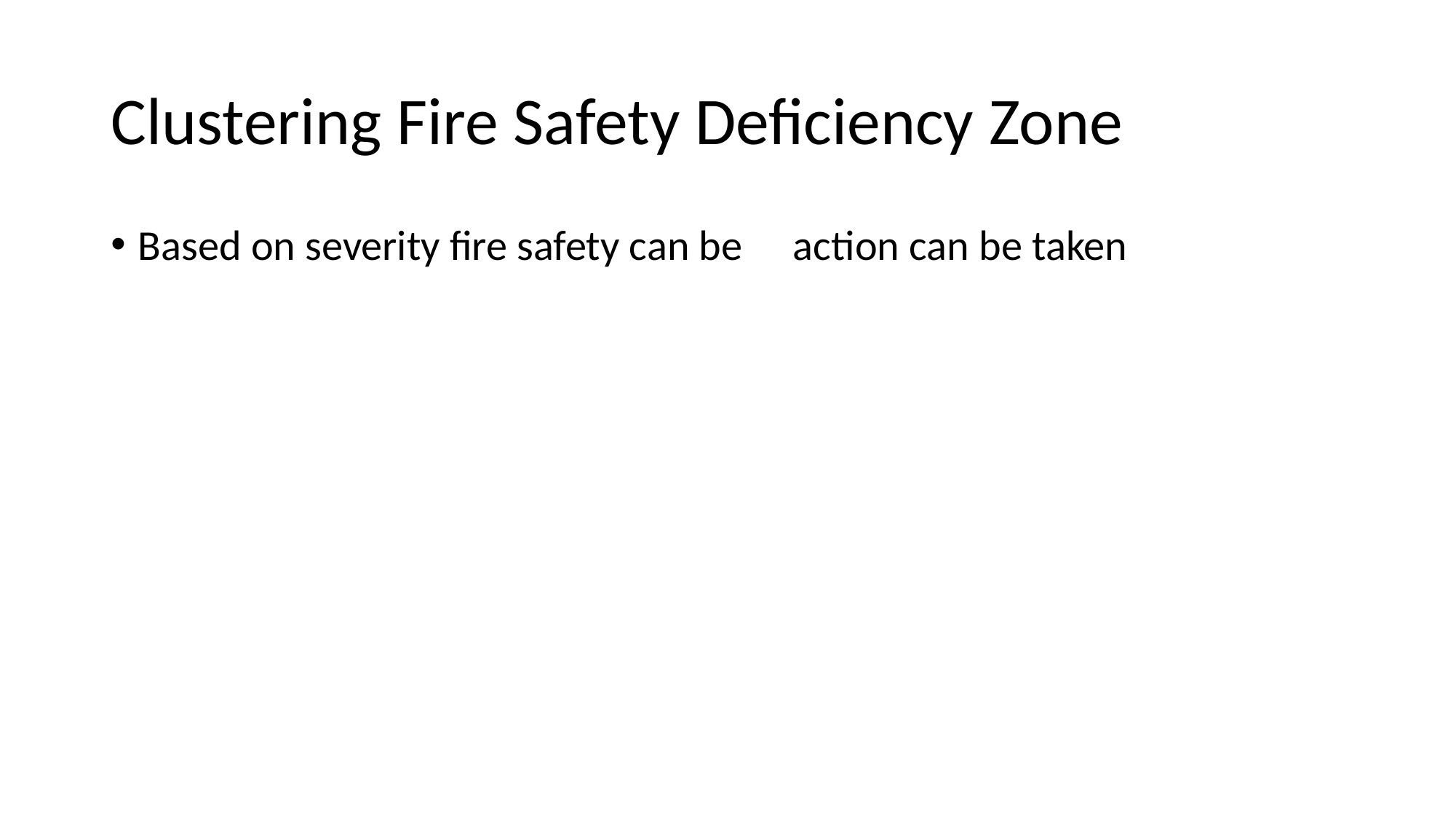

# Clustering Fire Safety Deficiency Zone
Based on severity fire safety can be 	action can be taken